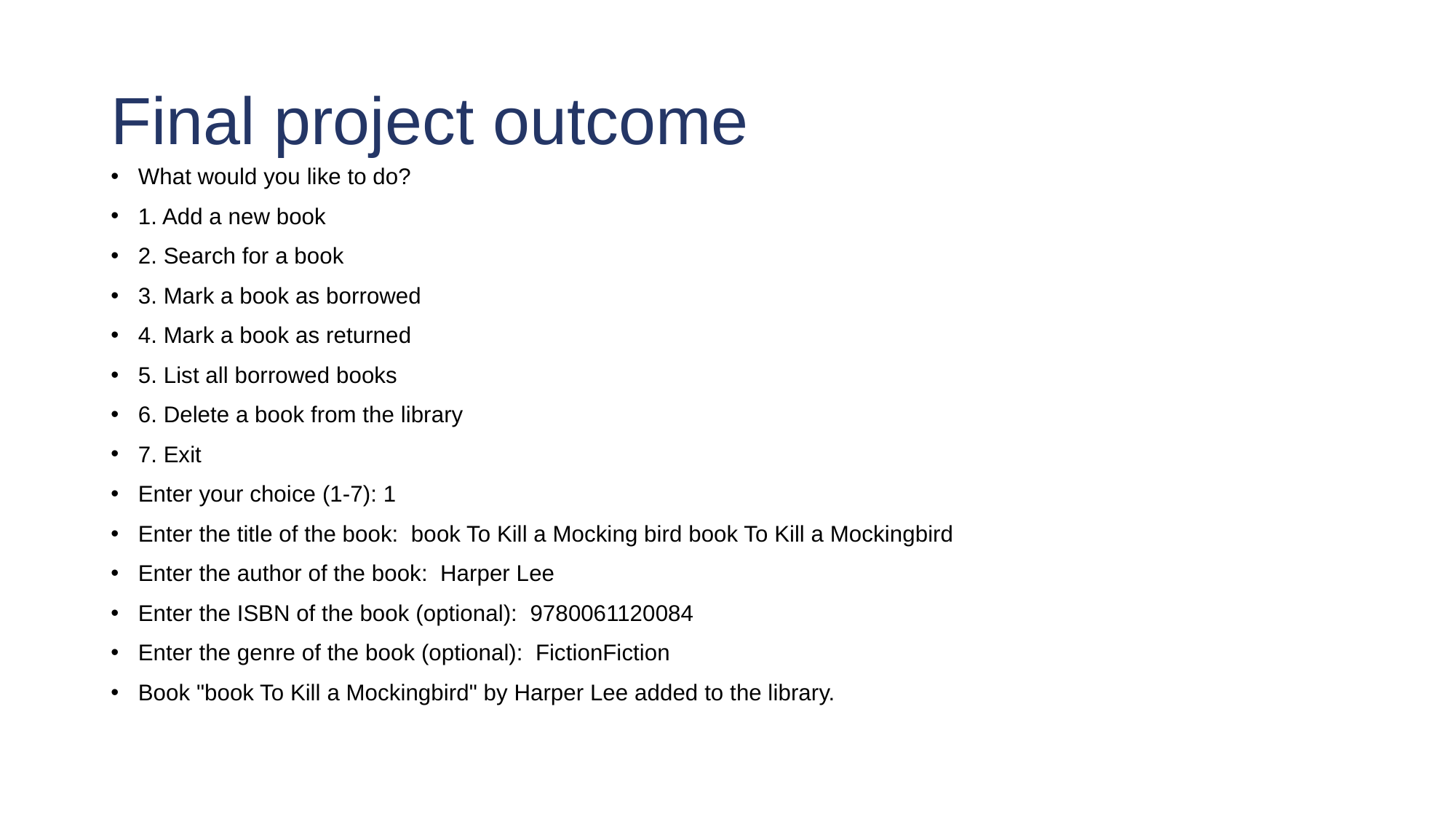

# Final project outcome
What would you like to do?
1. Add a new book
2. Search for a book
3. Mark a book as borrowed
4. Mark a book as returned
5. List all borrowed books
6. Delete a book from the library
7. Exit
Enter your choice (1-7): 1
Enter the title of the book:  book To Kill a Mocking bird book To Kill a Mockingbird
Enter the author of the book:  Harper Lee
Enter the ISBN of the book (optional):  9780061120084
Enter the genre of the book (optional):  FictionFiction
Book "book To Kill a Mockingbird" by Harper Lee added to the library.